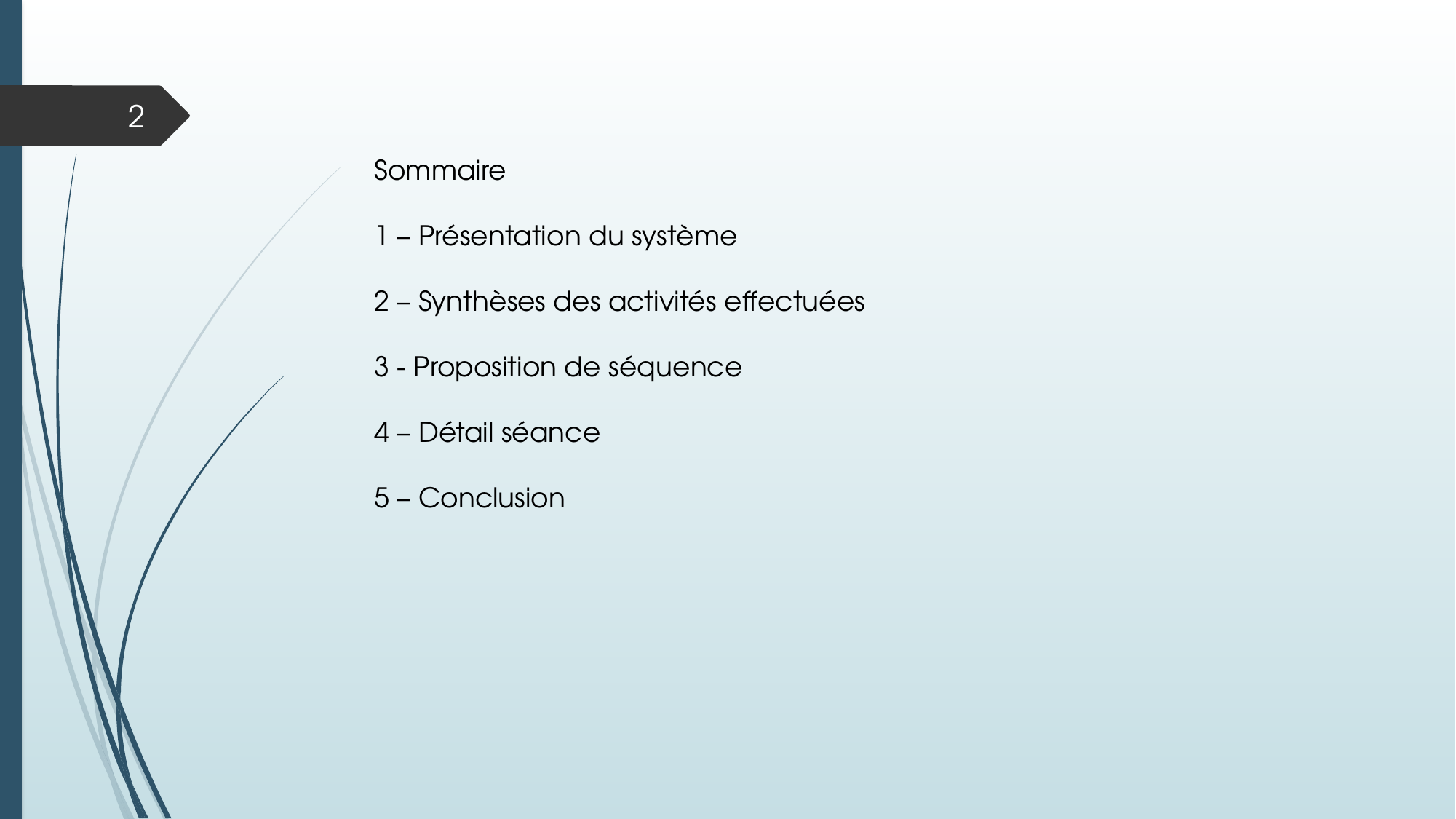

2
Sommaire

1 – Présentation du système

2 – Synthèses des activités effectuées

3 - Proposition de séquence

4 – Détail séance

5 – Conclusion